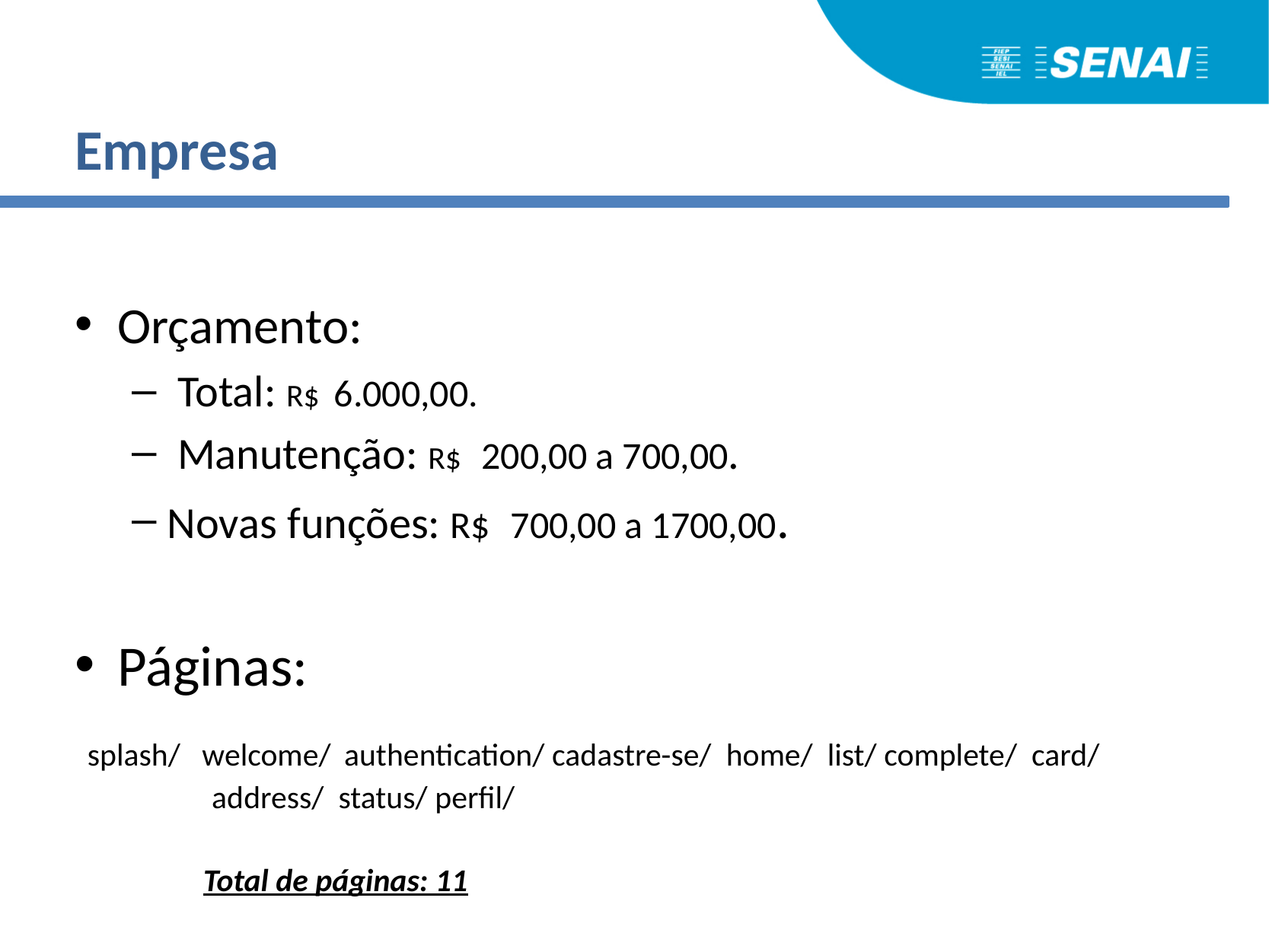

# Empresa

Orçamento:
 Total: R$  6.000,00.
 Manutenção: R$  200,00 a 700,00.
Novas funções: R$  700,00 a 1700,00.
Páginas:
 splash/   welcome/ authentication/ cadastre-se/  home/  list/ complete/  card/                                address/  status/ perfil/
	  Total de páginas: 11